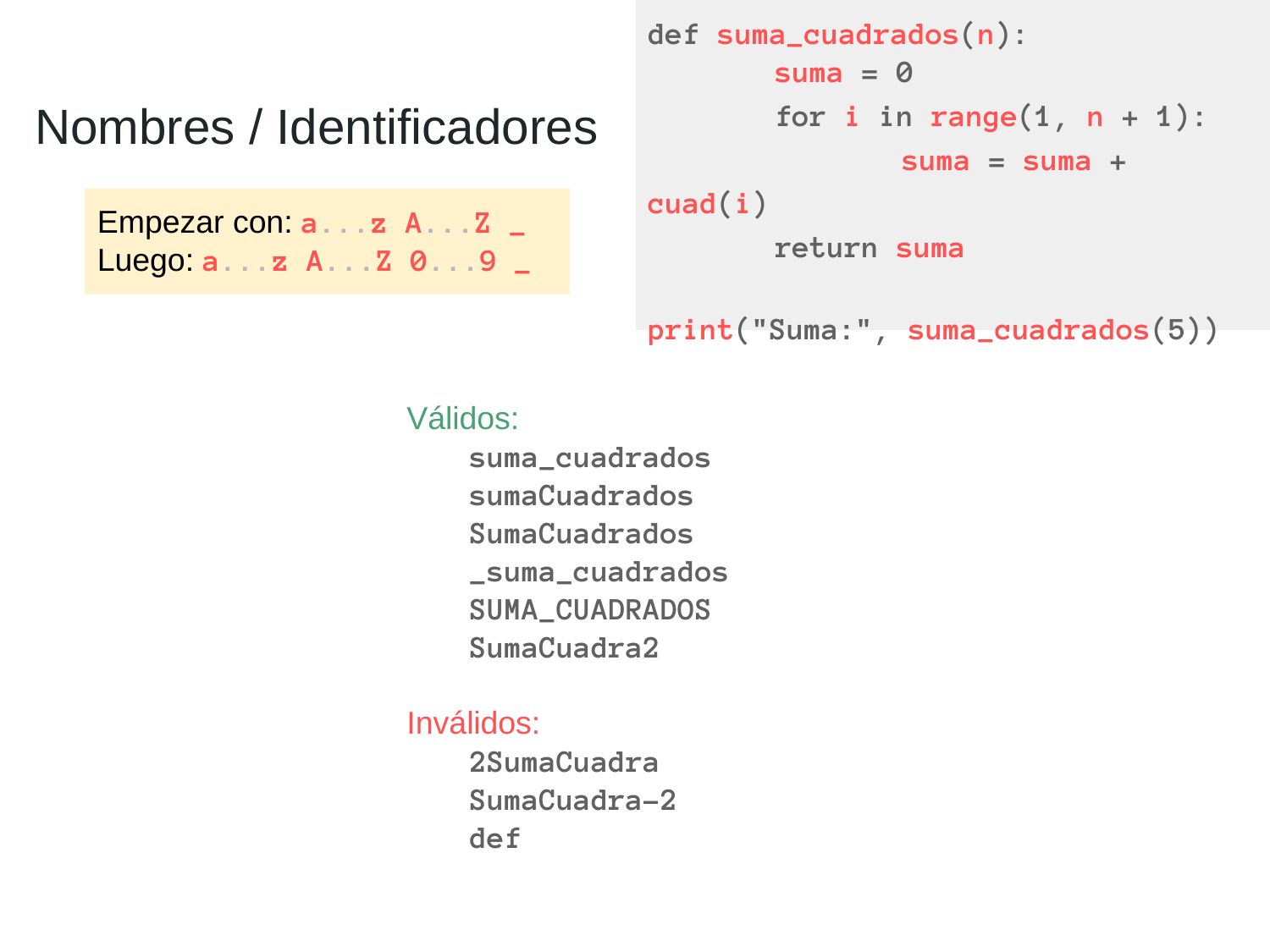

def suma_cuadrados(n):
	suma = 0
	for i in range(1, n + 1):
		suma = suma + cuad(i)
	return suma

print("Suma:", suma_cuadrados(5))
Nombres / Identificadores
Empezar con: a...z A...Z _
Luego: a...z A...Z 0...9 _
Válidos:
suma_cuadrados
sumaCuadrados
SumaCuadrados
_suma_cuadrados
SUMA_CUADRADOS
SumaCuadra2

Inválidos:
2SumaCuadra
SumaCuadra-2
def